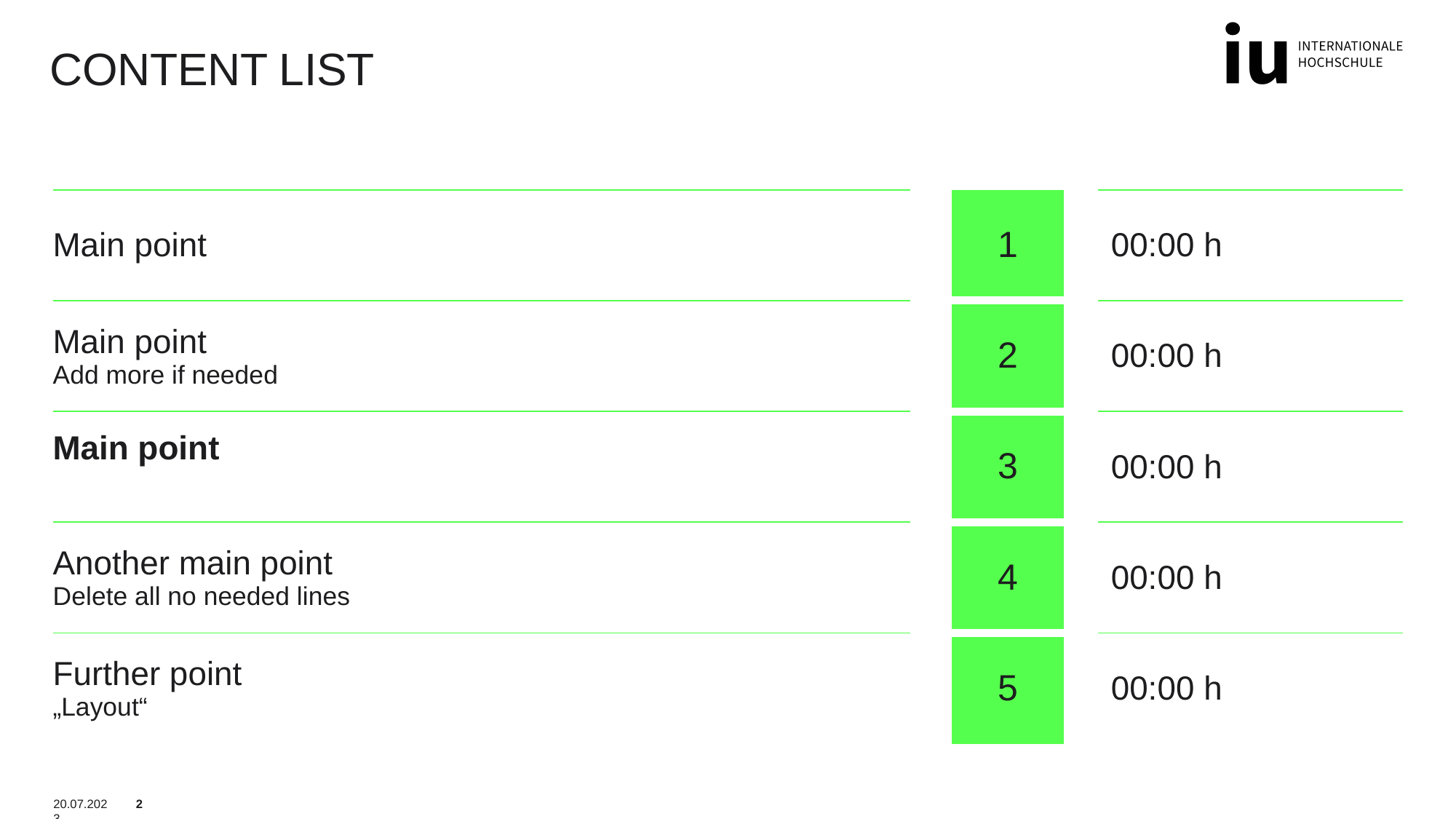

# Content list
| Main point |  | 1 |  | 00:00 h |
| --- | --- | --- | --- | --- |
| Main point Add more if needed |  | 2 |  | 00:00 h |
| Main point |  | 3 |  | 00:00 h |
| Another main point Delete all no needed lines |  | 4 |  | 00:00 h |
| Further point „Layout“ |  | 5 |  | 00:00 h |
20.07.2023
2